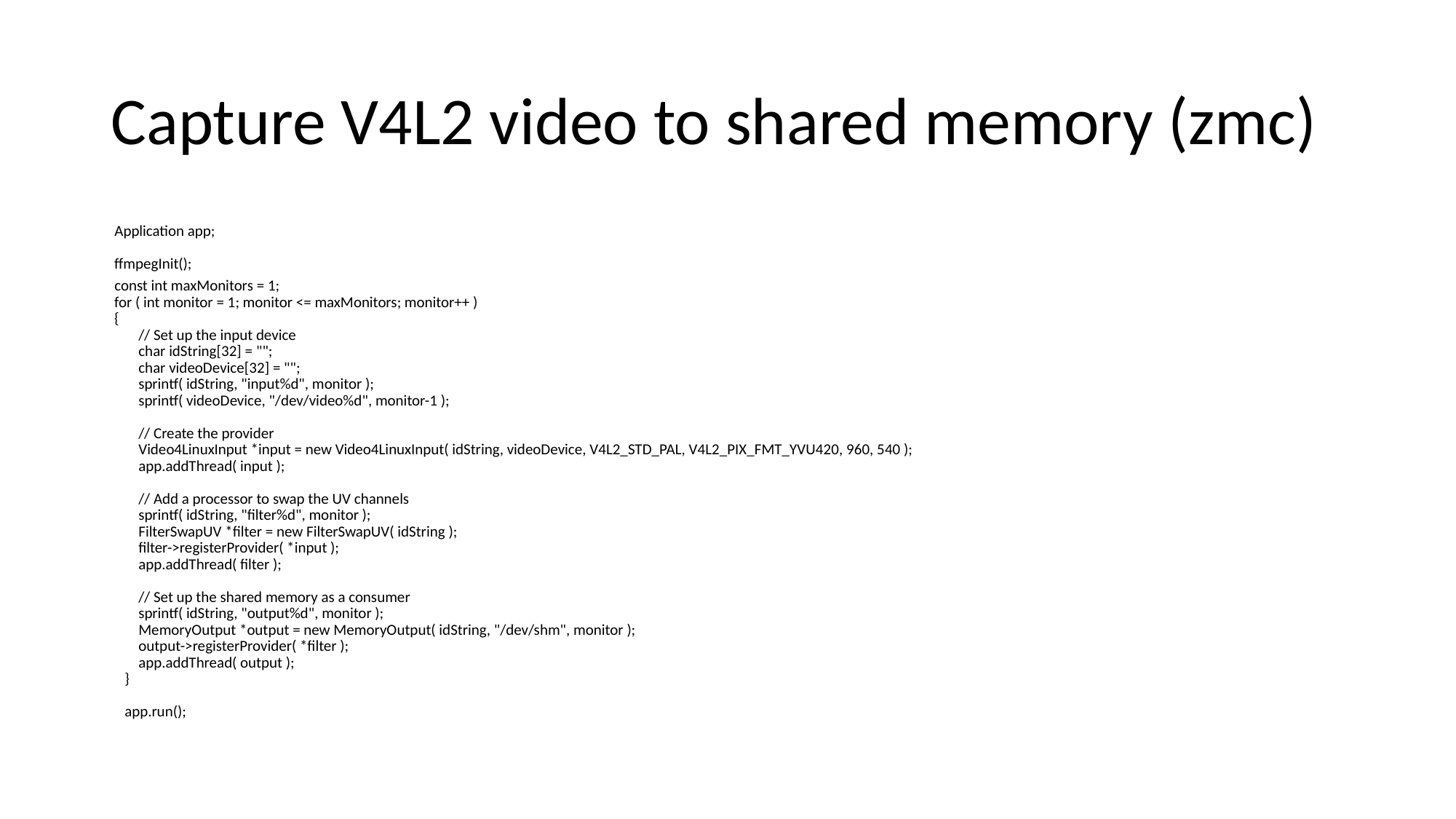

# Capture V4L2 video to shared memory (zmc)
 Application app;
 ffmpegInit();
 const int maxMonitors = 1;
 for ( int monitor = 1; monitor <= maxMonitors; monitor++ )
 {
        // Set up the input device
        char idString[32] = "";
        char videoDevice[32] = "";
        sprintf( idString, "input%d", monitor );
        sprintf( videoDevice, "/dev/video%d", monitor-1 );
        // Create the provider
        Video4LinuxInput *input = new Video4LinuxInput( idString, videoDevice, V4L2_STD_PAL, V4L2_PIX_FMT_YVU420, 960, 540 );
        app.addThread( input );
        // Add a processor to swap the UV channels
        sprintf( idString, "filter%d", monitor );
        FilterSwapUV *filter = new FilterSwapUV( idString );
        filter->registerProvider( *input );
        app.addThread( filter );
        // Set up the shared memory as a consumer
        sprintf( idString, "output%d", monitor );
        MemoryOutput *output = new MemoryOutput( idString, "/dev/shm", monitor );
        output->registerProvider( *filter );
        app.addThread( output );
    }
    app.run();